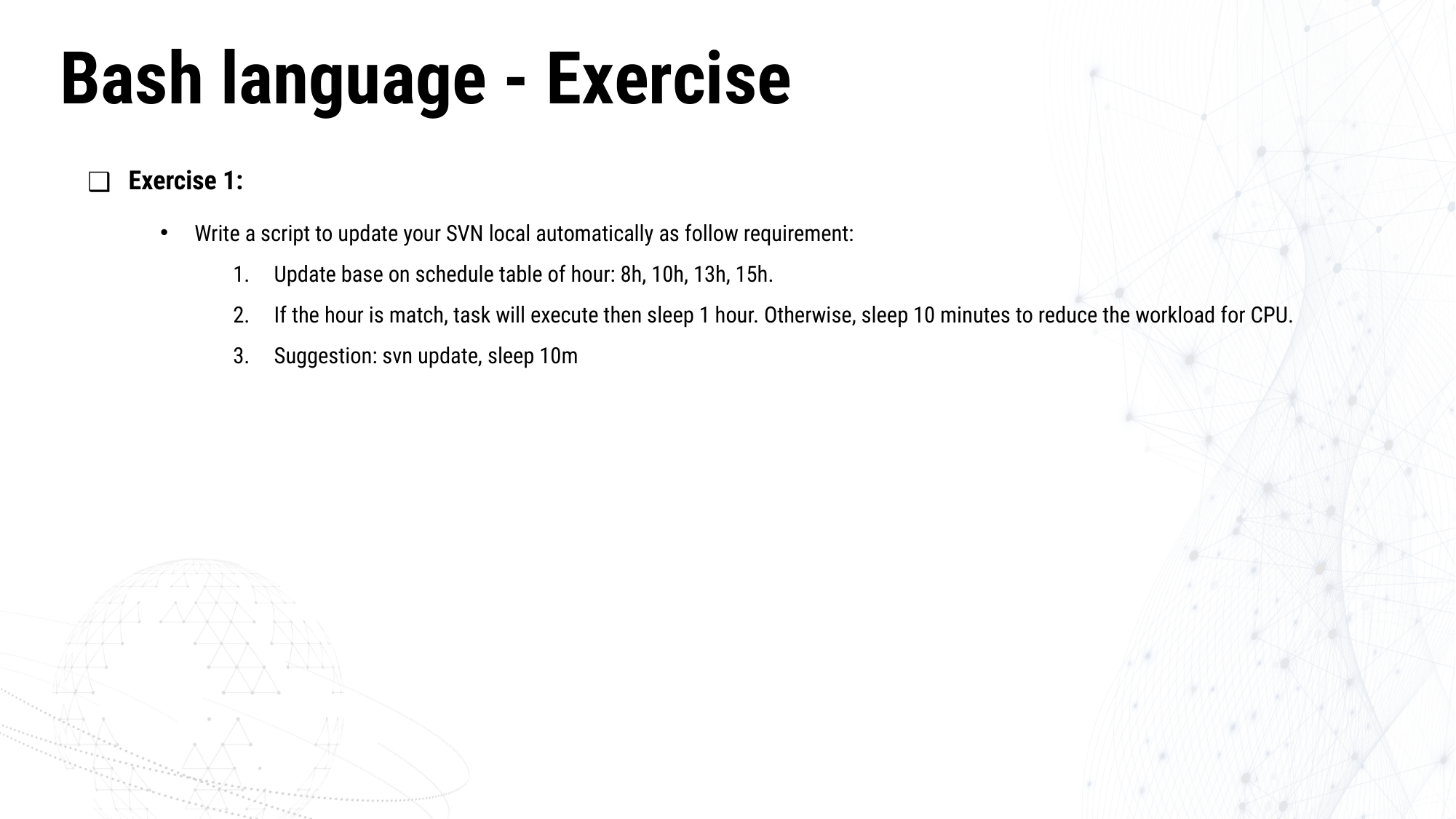

# Bash language - Exercise
Exercise 1:
Write a script to update your SVN local automatically as follow requirement:
Update base on schedule table of hour: 8h, 10h, 13h, 15h.
If the hour is match, task will execute then sleep 1 hour. Otherwise, sleep 10 minutes to reduce the workload for CPU.
Suggestion: svn update, sleep 10m